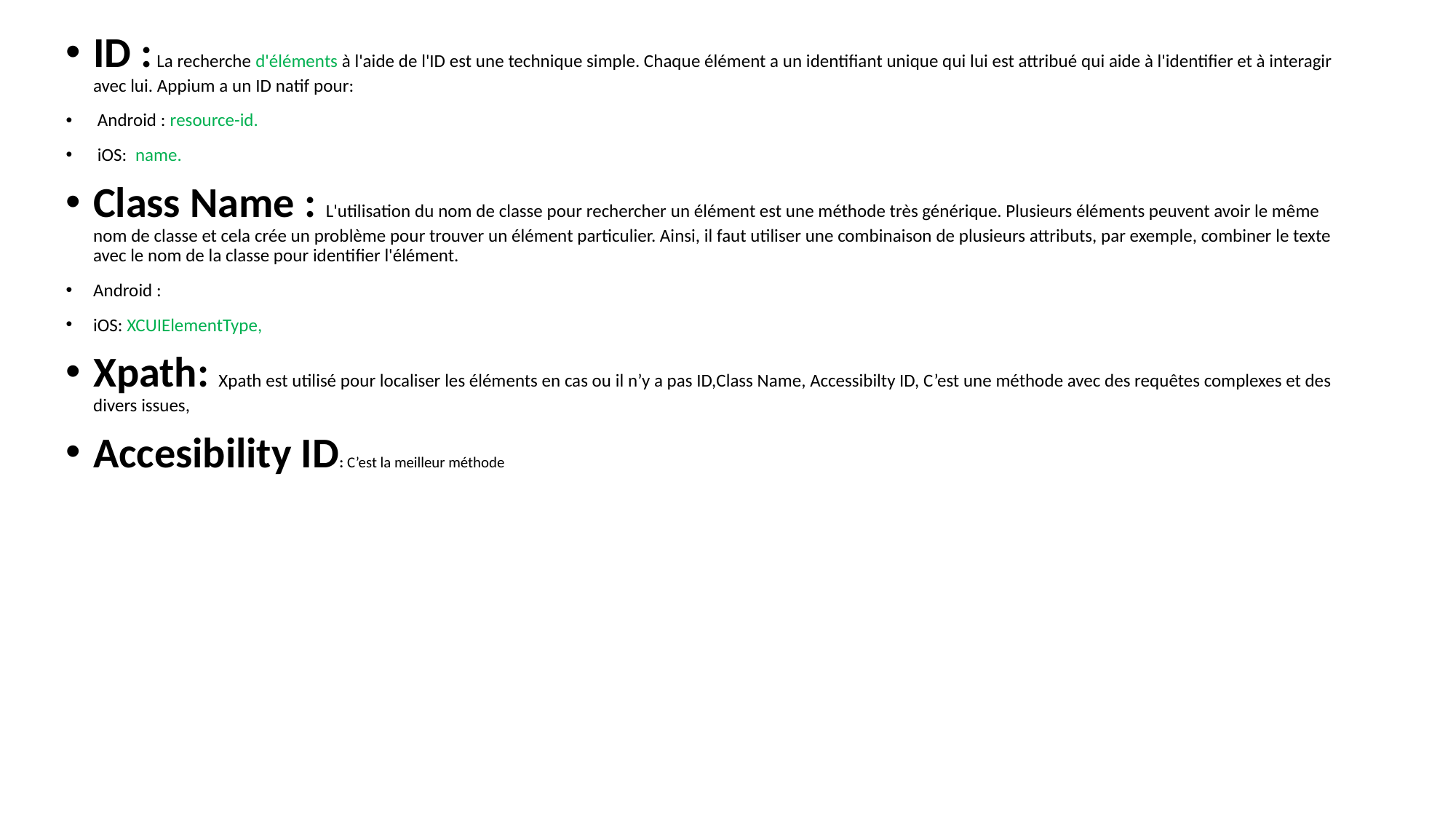

ID : La recherche d'éléments à l'aide de l'ID est une technique simple. Chaque élément a un identifiant unique qui lui est attribué qui aide à l'identifier et à interagir avec lui. Appium a un ID natif pour:
 Android : resource-id.
 iOS:  name.
Class Name : L'utilisation du nom de classe pour rechercher un élément est une méthode très générique. Plusieurs éléments peuvent avoir le même nom de classe et cela crée un problème pour trouver un élément particulier. Ainsi, il faut utiliser une combinaison de plusieurs attributs, par exemple, combiner le texte avec le nom de la classe pour identifier l'élément.
Android :
iOS: XCUIElementType,
Xpath: Xpath est utilisé pour localiser les éléments en cas ou il n’y a pas ID,Class Name, Accessibilty ID, C’est une méthode avec des requêtes complexes et des divers issues,
Accesibility ID: C’est la meilleur méthode